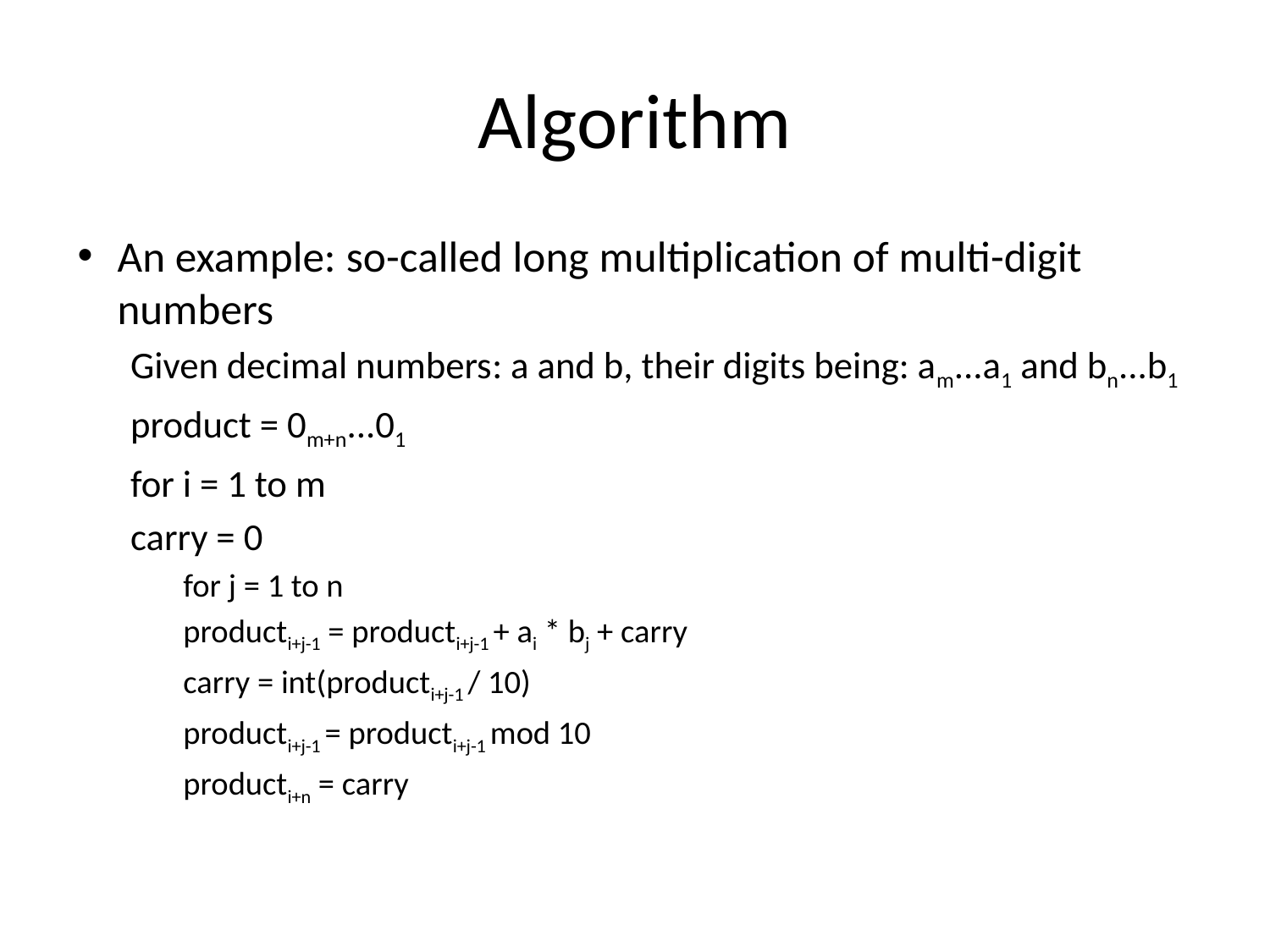

# Algorithm
An example: so-called long multiplication of multi-digit numbers
Given decimal numbers: a and b, their digits being: am...a1 and bn...b1
product = 0m+n...01
for i = 1 to m
	carry = 0
for j = 1 to n
	producti+j-1 = producti+j-1 + ai * bj + carry
	carry = int(producti+j-1 / 10)
	producti+j-1 = producti+j-1 mod 10
producti+n = carry